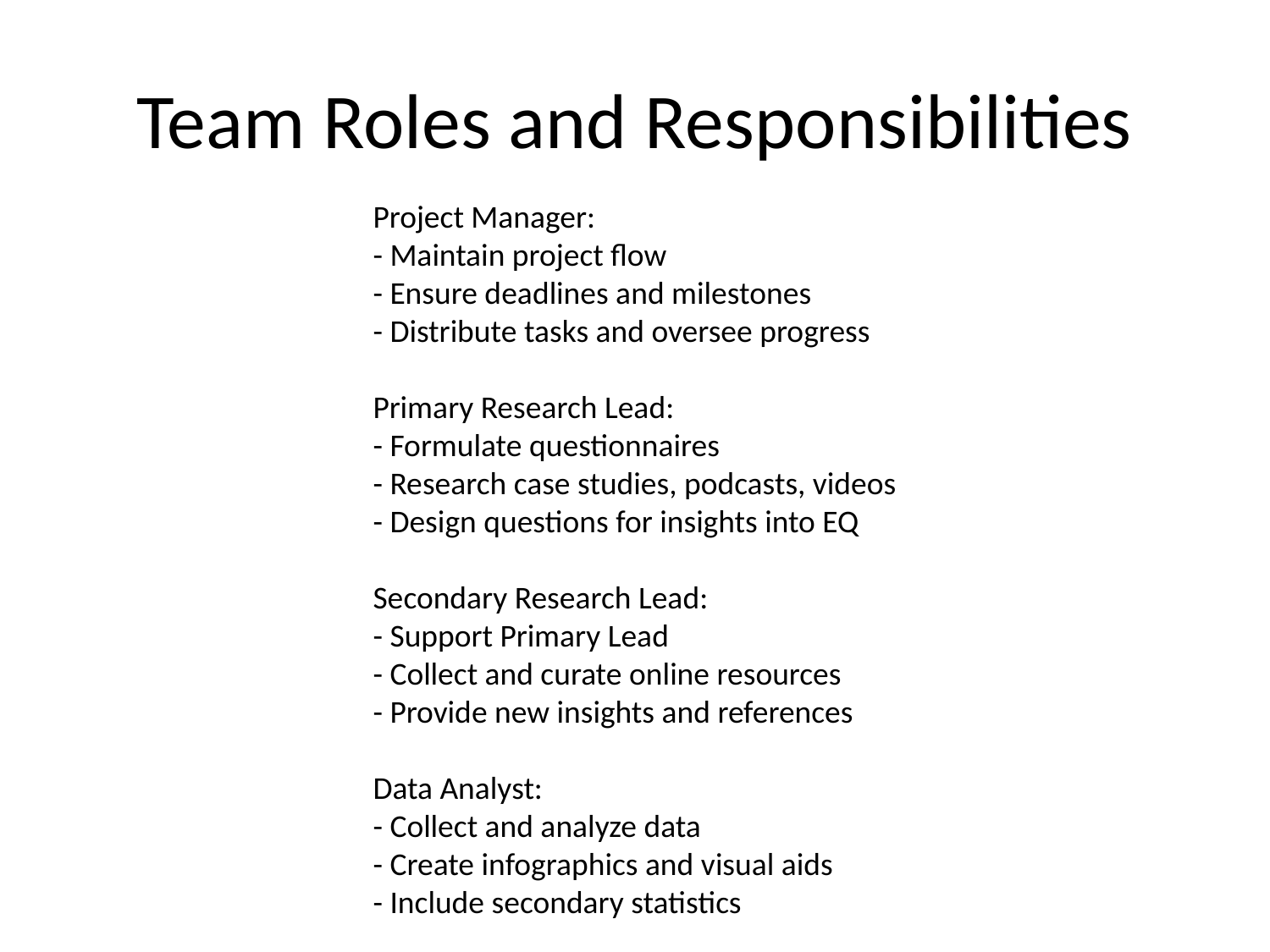

# Team Roles and Responsibilities
Project Manager:
- Maintain project flow
- Ensure deadlines and milestones
- Distribute tasks and oversee progress

Primary Research Lead:
- Formulate questionnaires
- Research case studies, podcasts, videos
- Design questions for insights into EQ

Secondary Research Lead:
- Support Primary Lead
- Collect and curate online resources
- Provide new insights and references

Data Analyst:
- Collect and analyze data
- Create infographics and visual aids
- Include secondary statistics

Writer/Editor:
- Manage content flow
- Maintain report quality
- Edit infographics

Quality Assurance:
- Final check for quality and formatting
- Verify infographics and citations
- Ensure adherence to standards